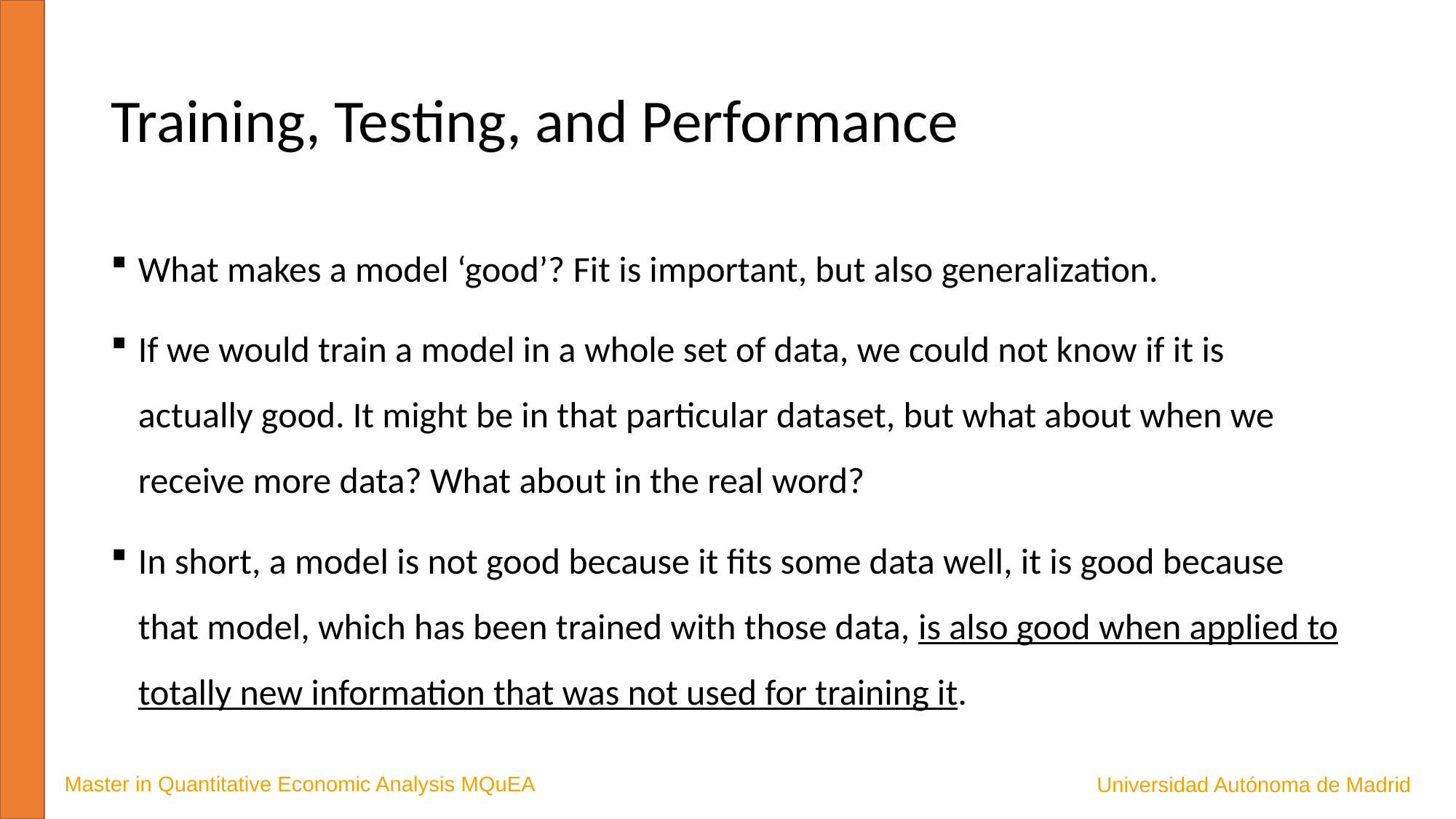

# Training, Testing, and Performance
What makes a model ‘good’? Fit is important, but also generalization.
If we would train a model in a whole set of data, we could not know if it is actually good. It might be in that particular dataset, but what about when we receive more data? What about in the real word?
In short, a model is not good because it fits some data well, it is good because that model, which has been trained with those data, is also good when applied to totally new information that was not used for training it.
Master in Quantitative Economic Analysis MQuEA
Universidad Autónoma de Madrid